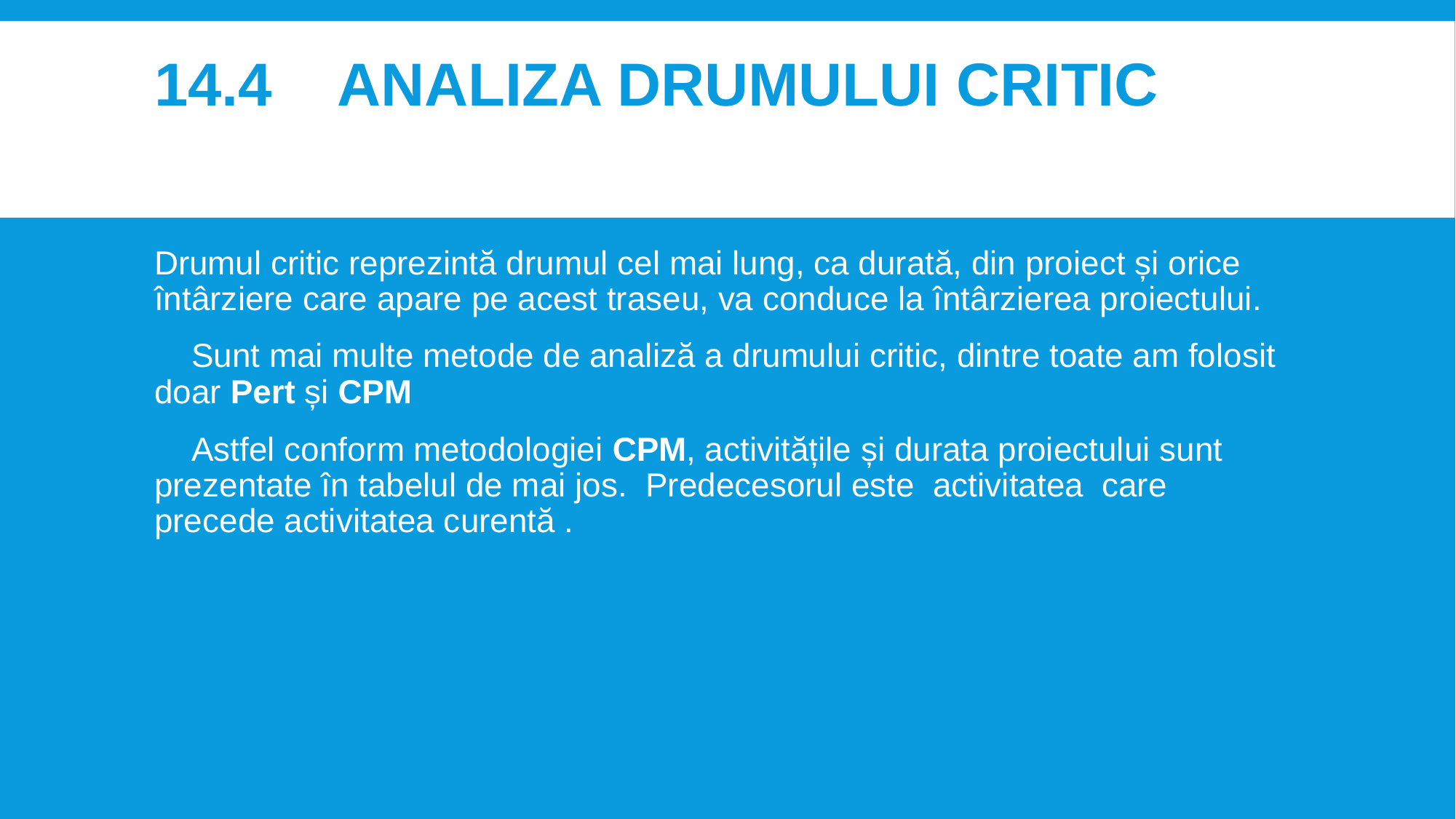

# 14.4    Analiza drumului critic
Drumul critic reprezintă drumul cel mai lung, ca durată, din proiect și orice întârziere care apare pe acest traseu, va conduce la întârzierea proiectului.
    Sunt mai multe metode de analiză a drumului critic, dintre toate am folosit doar Pert și CPM
    Astfel conform metodologiei CPM, activitățile și durata proiectului sunt prezentate în tabelul de mai jos.  Predecesorul este  activitatea  care precede activitatea curentă .